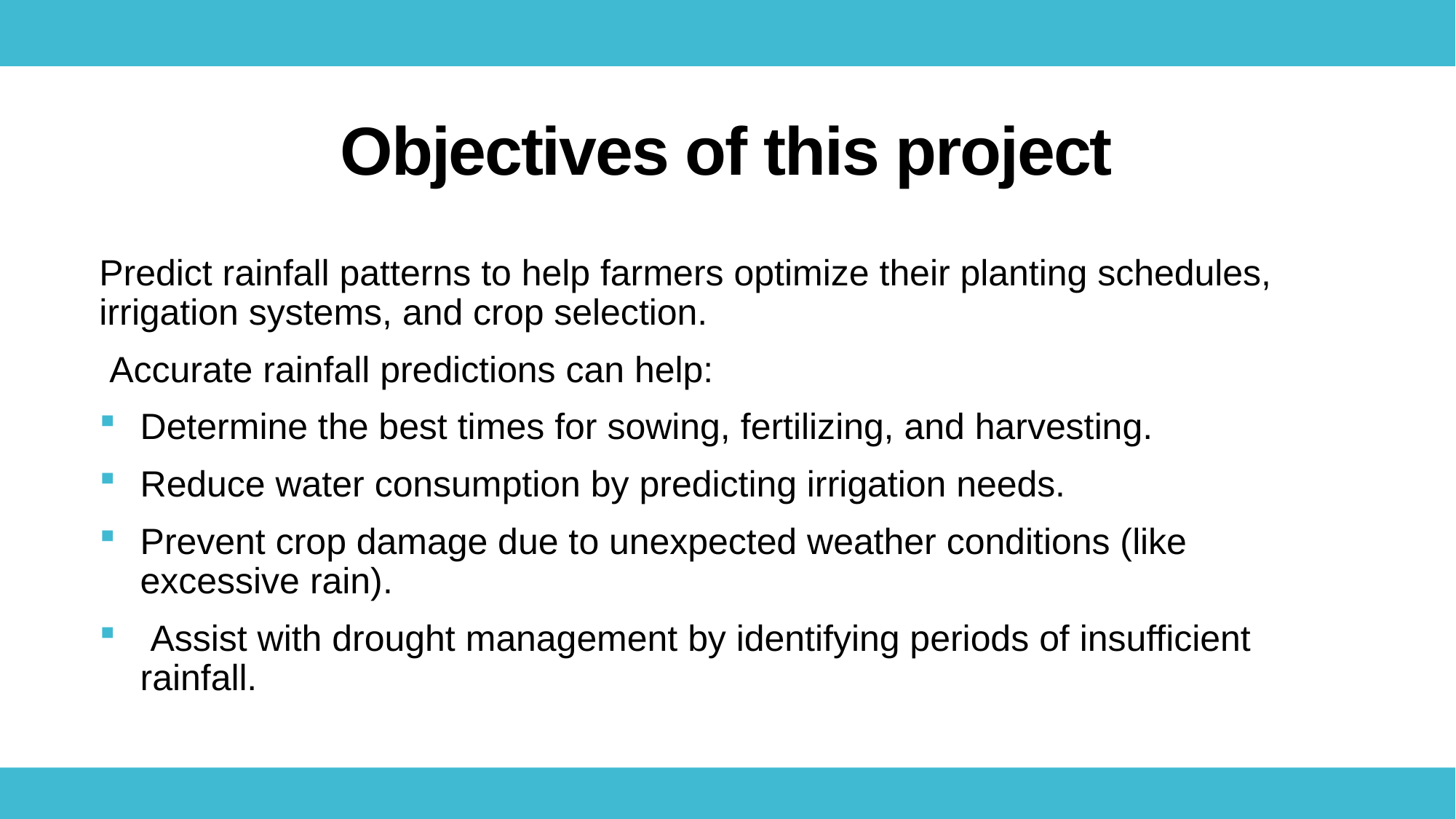

# Objectives of this project
Predict rainfall patterns to help farmers optimize their planting schedules, irrigation systems, and crop selection.
 Accurate rainfall predictions can help:
Determine the best times for sowing, fertilizing, and harvesting.
Reduce water consumption by predicting irrigation needs.
Prevent crop damage due to unexpected weather conditions (like excessive rain).
 Assist with drought management by identifying periods of insufficient rainfall.